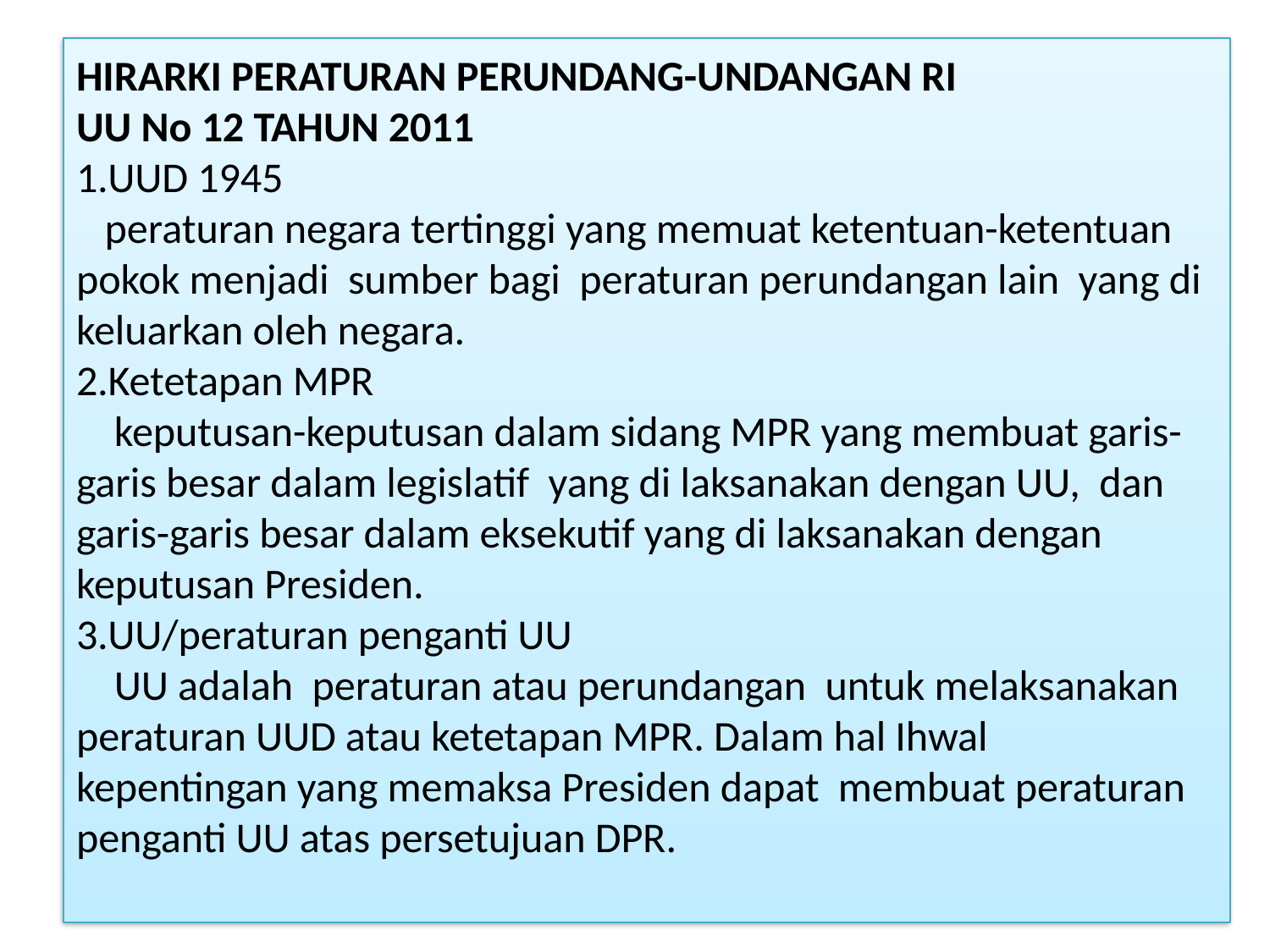

# HIRARKI PERATURAN PERUNDANG-UNDANGAN RI UU No 12 TAHUN 2011 1.UUD 1945 peraturan negara tertinggi yang memuat ketentuan-ketentuan  pokok menjadi  sumber bagi  peraturan perundangan lain  yang di keluarkan oleh negara. 2.Ketetapan MPR keputusan-keputusan dalam sidang MPR yang membuat garis-garis besar dalam legislatif  yang di laksanakan dengan UU,  dan garis-garis besar dalam eksekutif yang di laksanakan dengan keputusan Presiden. 3.UU/peraturan penganti UU UU adalah  peraturan atau perundangan  untuk melaksanakan peraturan UUD atau ketetapan MPR. Dalam hal Ihwal  kepentingan yang memaksa Presiden dapat  membuat peraturan penganti UU atas persetujuan DPR.